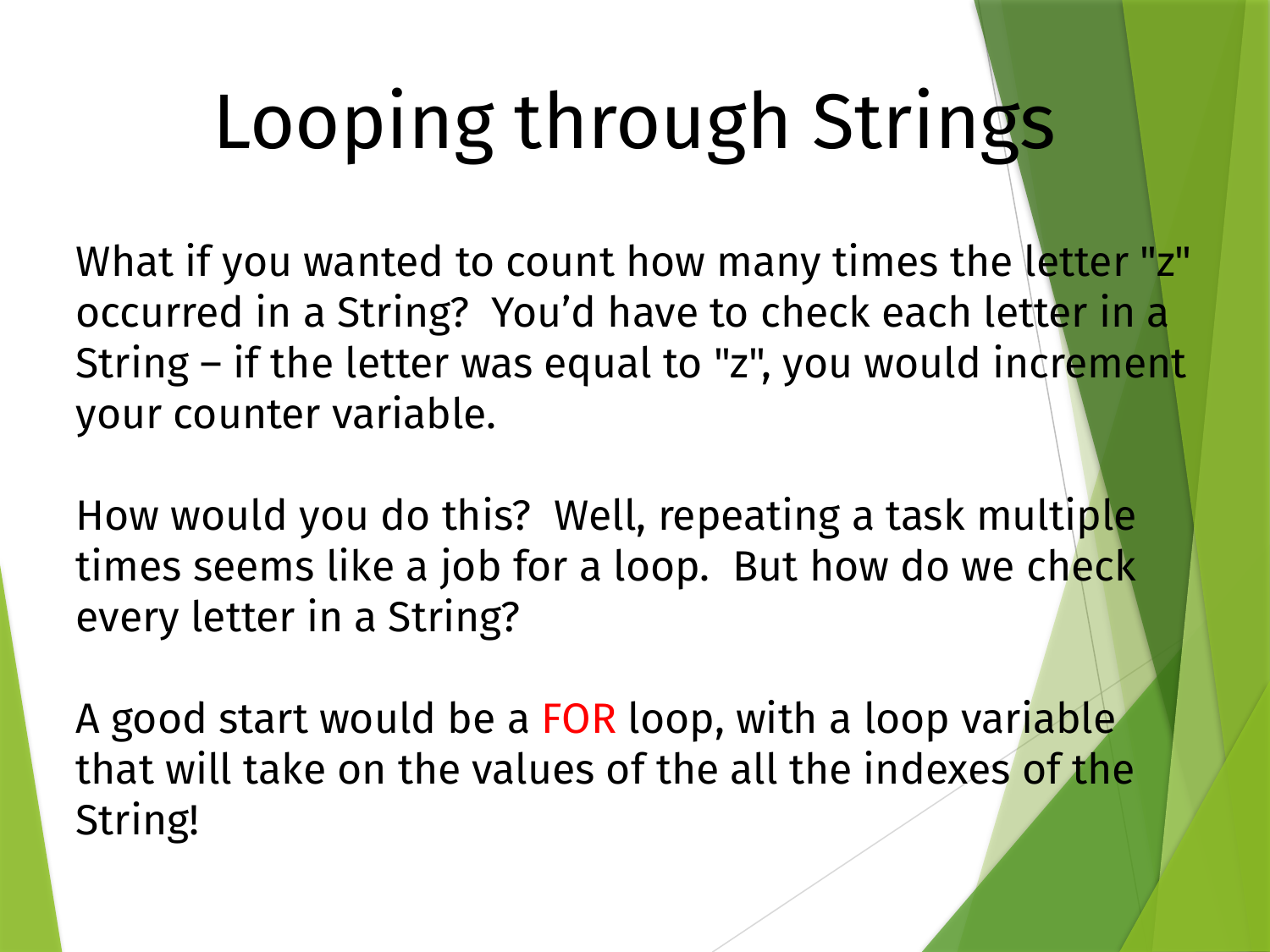

Looping through Strings
What if you wanted to count how many times the letter "z" occurred in a String?  You’d have to check each letter in a String – if the letter was equal to "z", you would increment your counter variable.

How would you do this?  Well, repeating a task multiple times seems like a job for a loop.  But how do we check every letter in a String?

A good start would be a FOR loop, with a loop variable that will take on the values of the all the indexes of the String!